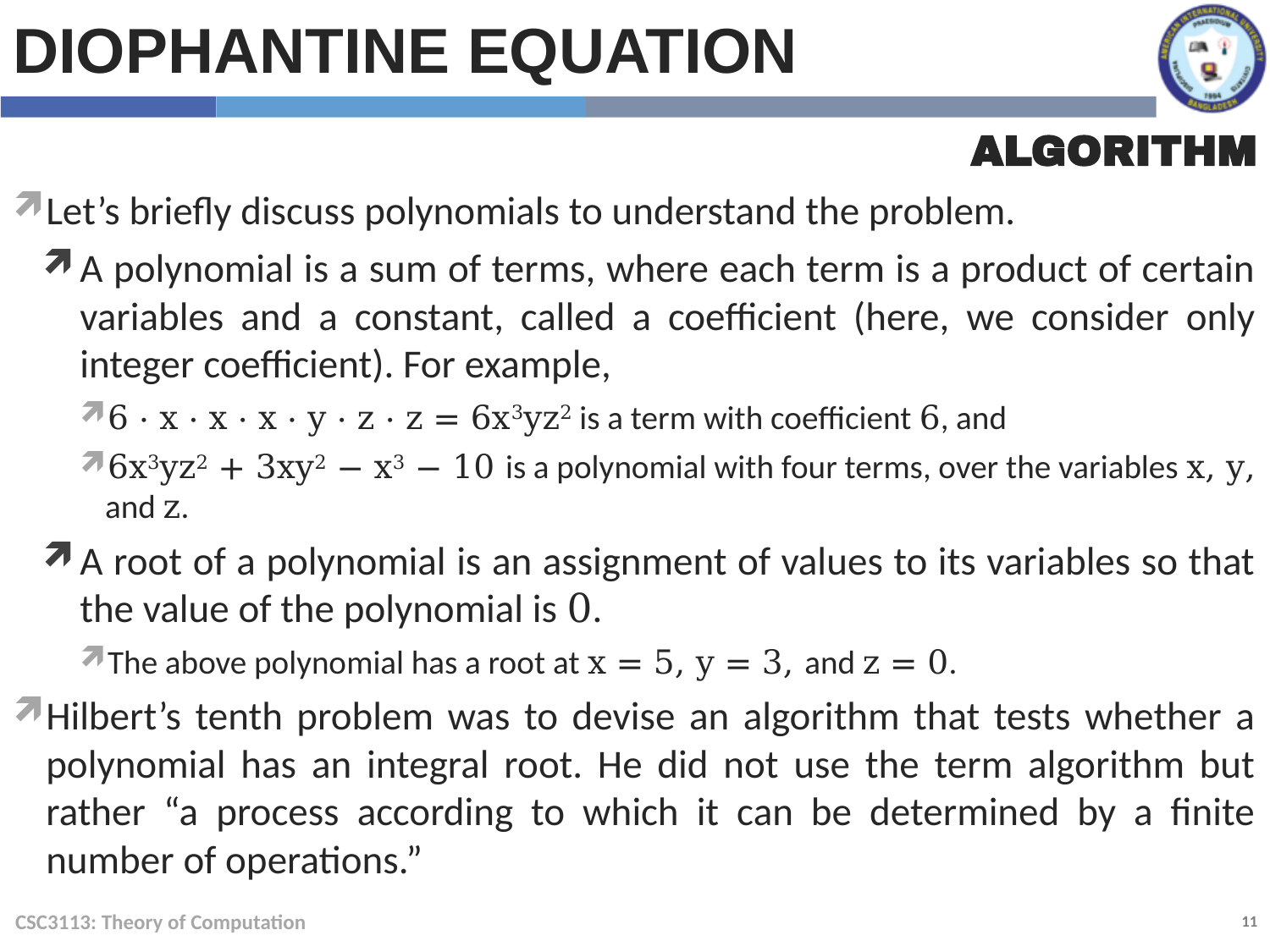

Diophantine Equation
Algorithm
Let’s briefly discuss polynomials to understand the problem.
A polynomial is a sum of terms, where each term is a product of certain variables and a constant, called a coefficient (here, we consider only integer coefficient). For example,
6 · x · x · x · y · z · z = 6x3yz2 is a term with coefficient 6, and
6x3yz2 + 3xy2 − x3 − 10 is a polynomial with four terms, over the variables x, y, and z.
A root of a polynomial is an assignment of values to its variables so that the value of the polynomial is 0.
The above polynomial has a root at x = 5, y = 3, and z = 0.
Hilbert’s tenth problem was to devise an algorithm that tests whether a polynomial has an integral root. He did not use the term algorithm but rather “a process according to which it can be determined by a finite number of operations.”
CSC3113: Theory of Computation